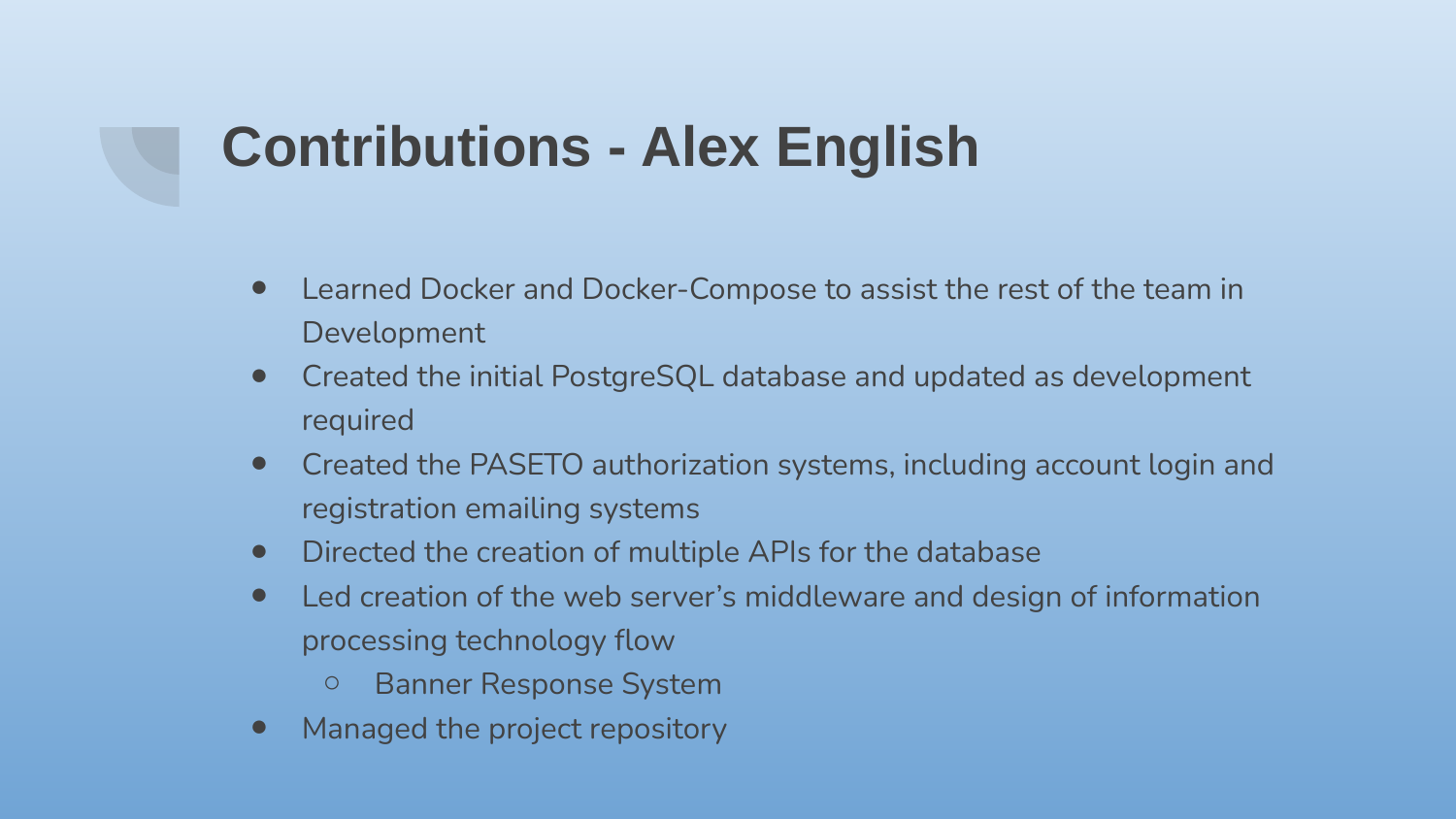

# Contributions - Alex English
Learned Docker and Docker-Compose to assist the rest of the team in Development
Created the initial PostgreSQL database and updated as development required
Created the PASETO authorization systems, including account login and registration emailing systems
Directed the creation of multiple APIs for the database
Led creation of the web server’s middleware and design of information processing technology flow
Banner Response System
Managed the project repository